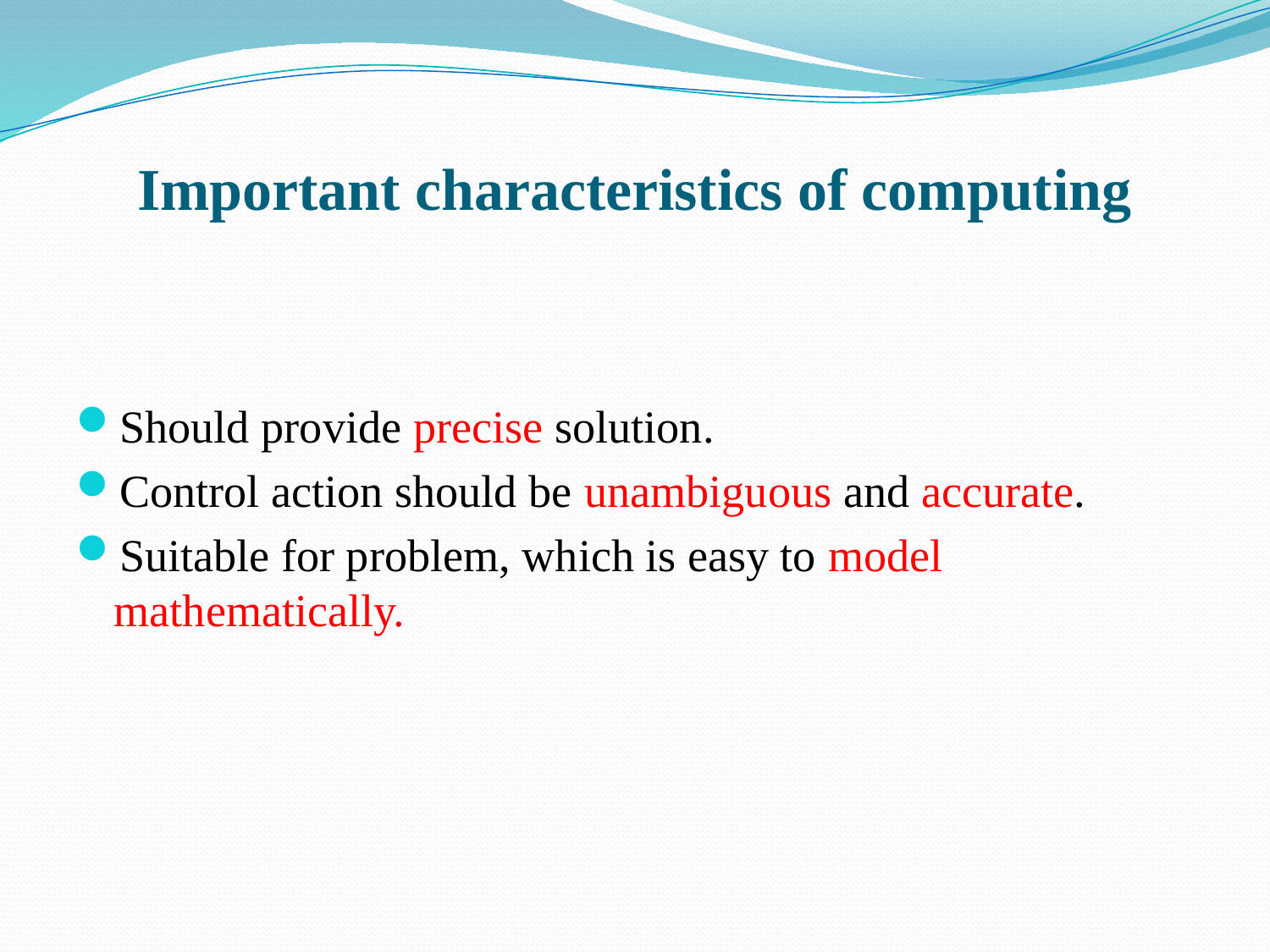

# Important characteristics of computing
Should provide precise solution.
Control action should be unambiguous and accurate.
Suitable for problem, which is easy to model mathematically.